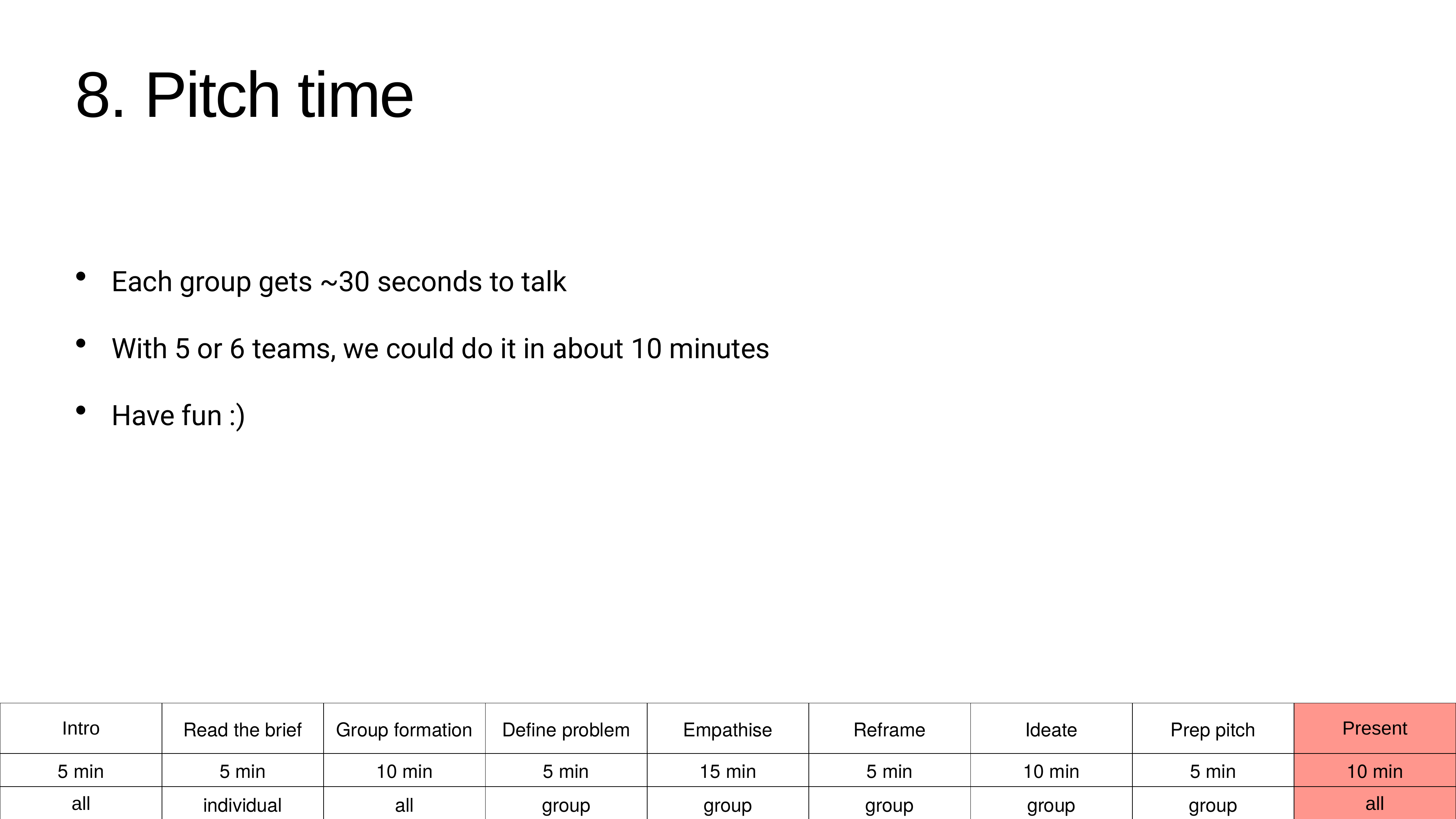

# 8. Pitch time
Each group gets ~30 seconds to talk
With 5 or 6 teams, we could do it in about 10 minutes
Have fun :)
| Intro | Read the brief | Group formation | Define problem | Empathise | Reframe | Ideate | Prep pitch | Present |
| --- | --- | --- | --- | --- | --- | --- | --- | --- |
| 5 min | 5 min | 10 min | 5 min | 15 min | 5 min | 10 min | 5 min | 10 min |
| all | individual | all | group | group | group | group | group | all |